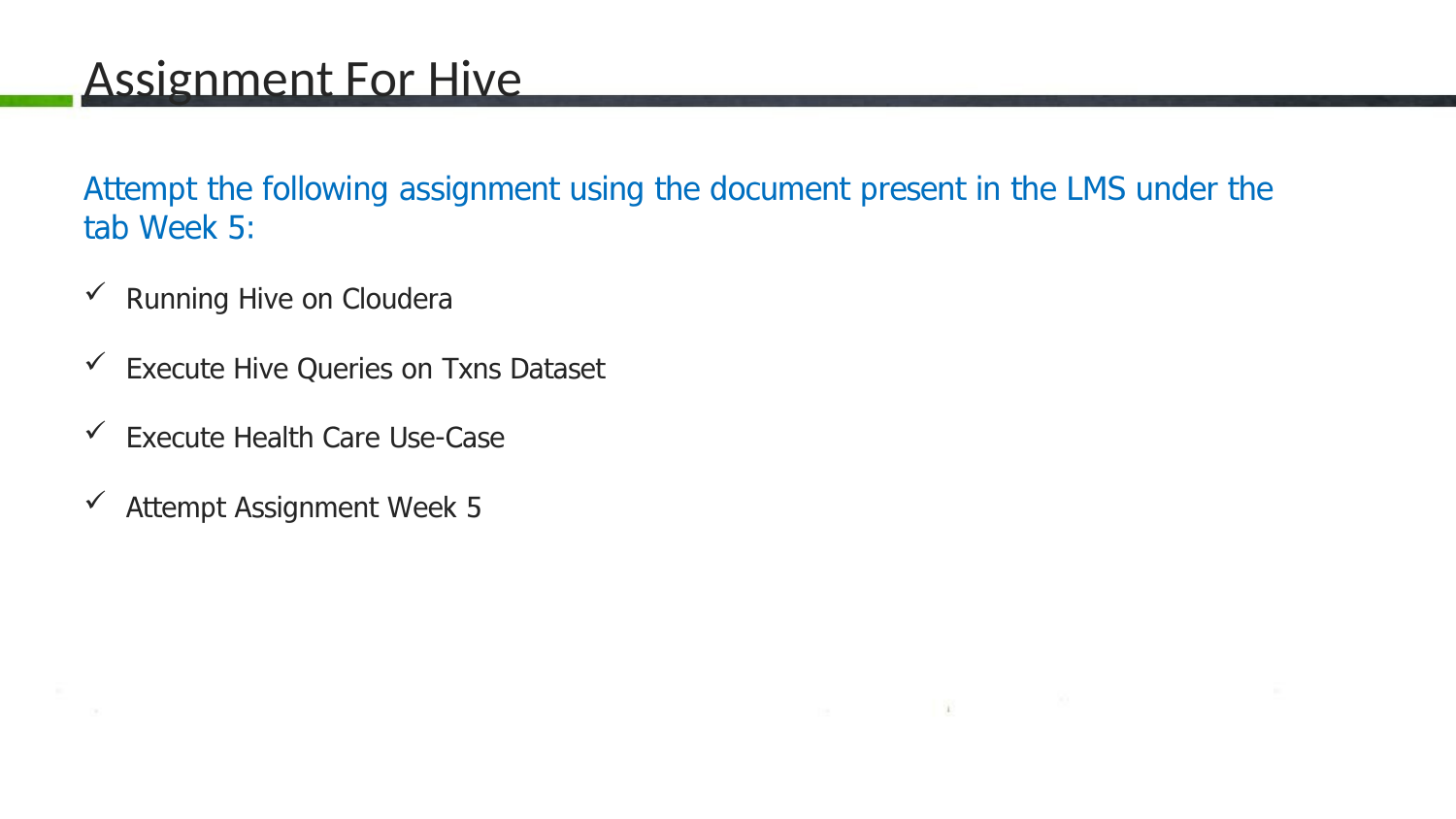

# Assignment For Hive
Attempt the following assignment using the document present in the LMS under the
tab Week 5:

Running Hive on Cloudera

Execute Hive Queries on Txns Dataset

Execute Health Care Use-Case

Attempt Assignment Week 5